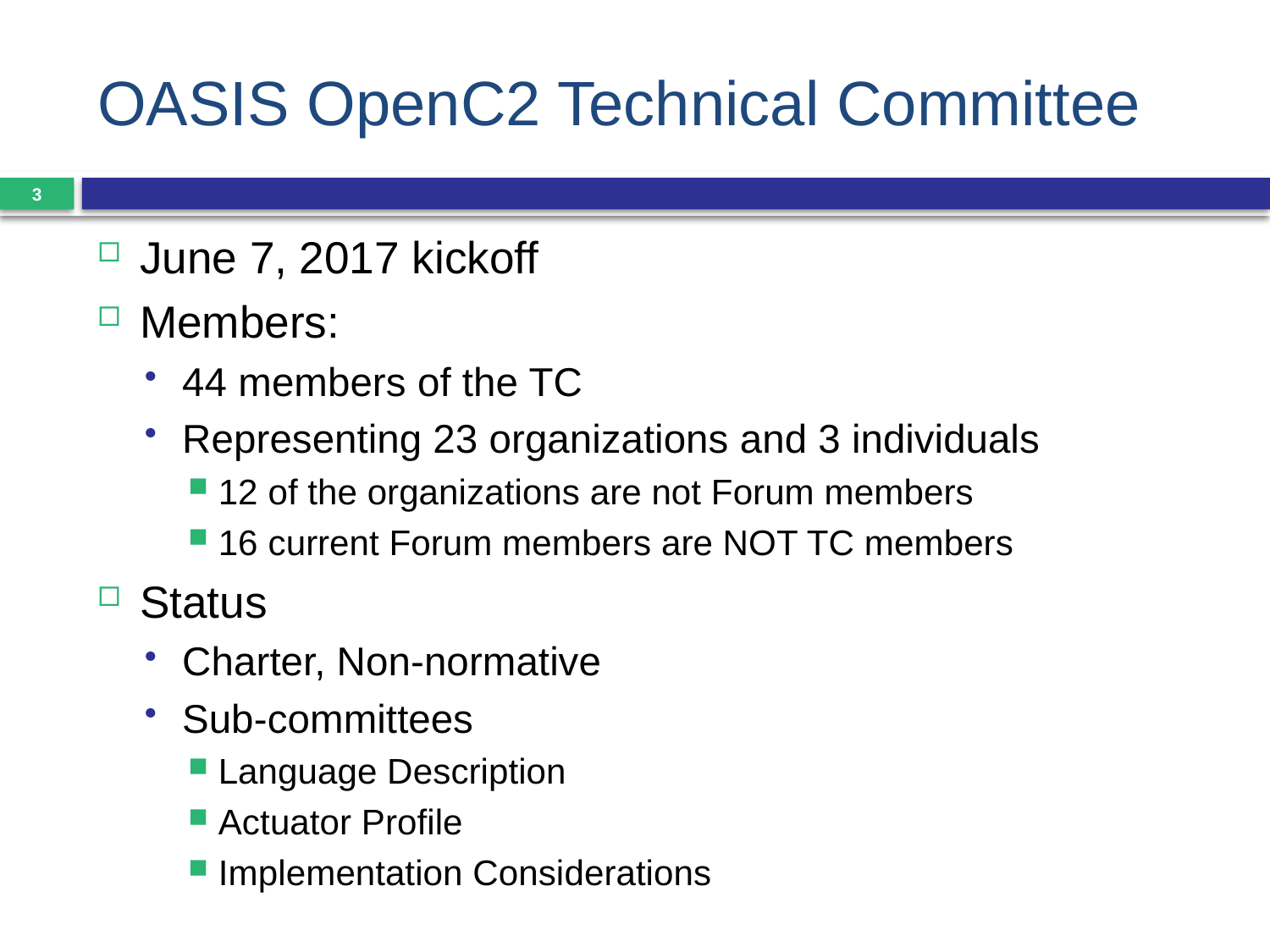

# OASIS OpenC2 Technical Committee
3
June 7, 2017 kickoff
Members:
44 members of the TC
Representing 23 organizations and 3 individuals
12 of the organizations are not Forum members
16 current Forum members are NOT TC members
Status
Charter, Non-normative
Sub-committees
Language Description
Actuator Profile
Implementation Considerations